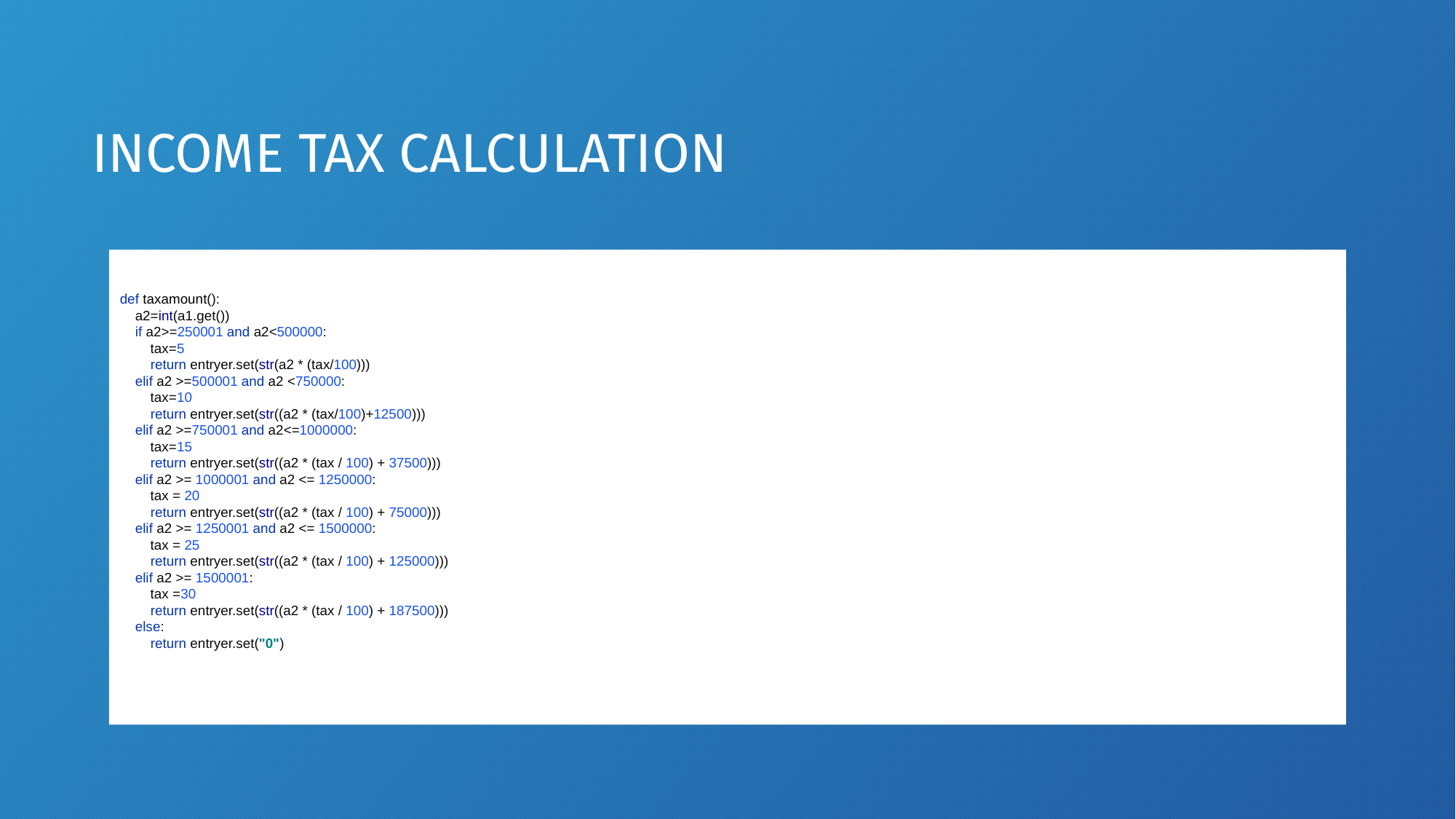

# INCOME TAX CALCULATION
def taxamount():
    a2=int(a1.get())
    if a2>=250001 and a2<500000:
        tax=5
        return entryer.set(str(a2 * (tax/100)))
    elif a2 >=500001 and a2 <750000:
        tax=10
        return entryer.set(str((a2 * (tax/100)+12500)))
    elif a2 >=750001 and a2<=1000000:
        tax=15
        return entryer.set(str((a2 * (tax / 100) + 37500)))
    elif a2 >= 1000001 and a2 <= 1250000:
        tax = 20
        return entryer.set(str((a2 * (tax / 100) + 75000)))
    elif a2 >= 1250001 and a2 <= 1500000:
        tax = 25
        return entryer.set(str((a2 * (tax / 100) + 125000)))
    elif a2 >= 1500001:
        tax =30
        return entryer.set(str((a2 * (tax / 100) + 187500)))
    else:
        return entryer.set("0")